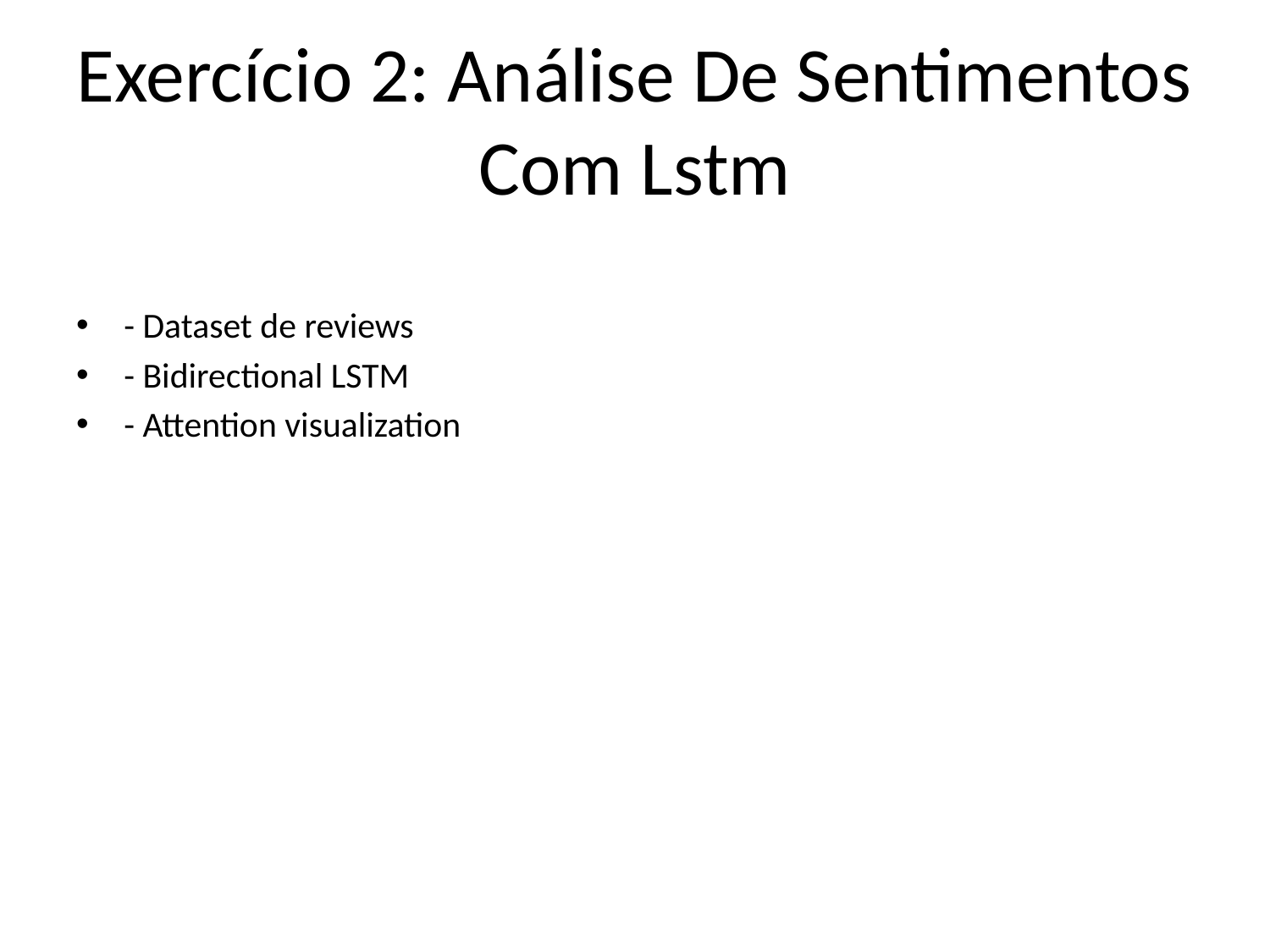

# Exercício 2: Análise De Sentimentos Com Lstm

- Dataset de reviews
- Bidirectional LSTM
- Attention visualization